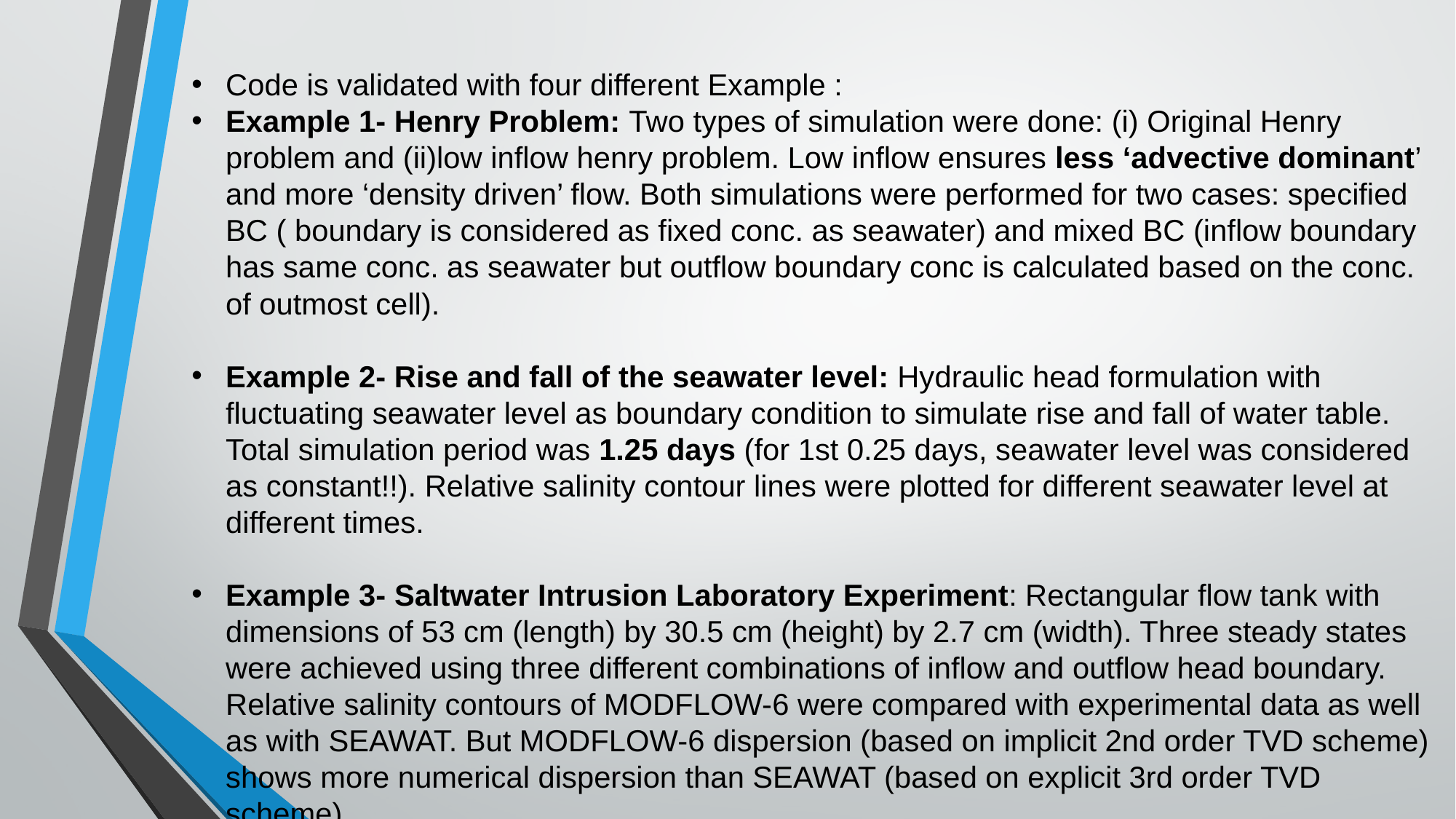

Code is validated with four different Example :
Example 1- Henry Problem: Two types of simulation were done: (i) Original Henry problem and (ii)low inflow henry problem. Low inflow ensures less ‘advective dominant’ and more ‘density driven’ flow. Both simulations were performed for two cases: specified BC ( boundary is considered as fixed conc. as seawater) and mixed BC (inflow boundary has same conc. as seawater but outflow boundary conc is calculated based on the conc. of outmost cell).

Example 2- Rise and fall of the seawater level: Hydraulic head formulation with fluctuating seawater level as boundary condition to simulate rise and fall of water table. Total simulation period was 1.25 days (for 1st 0.25 days, seawater level was considered as constant!!). Relative salinity contour lines were plotted for different seawater level at different times.

Example 3- Saltwater Intrusion Laboratory Experiment: Rectangular flow tank with dimensions of 53 cm (length) by 30.5 cm (height) by 2.7 cm (width). Three steady states were achieved using three different combinations of inflow and outflow head boundary. Relative salinity contours of MODFLOW-6 were compared with experimental data as well as with SEAWAT. But MODFLOW-6 dispersion (based on implicit 2nd order TVD scheme) shows more numerical dispersion than SEAWAT (based on explicit 3rd order TVD scheme).